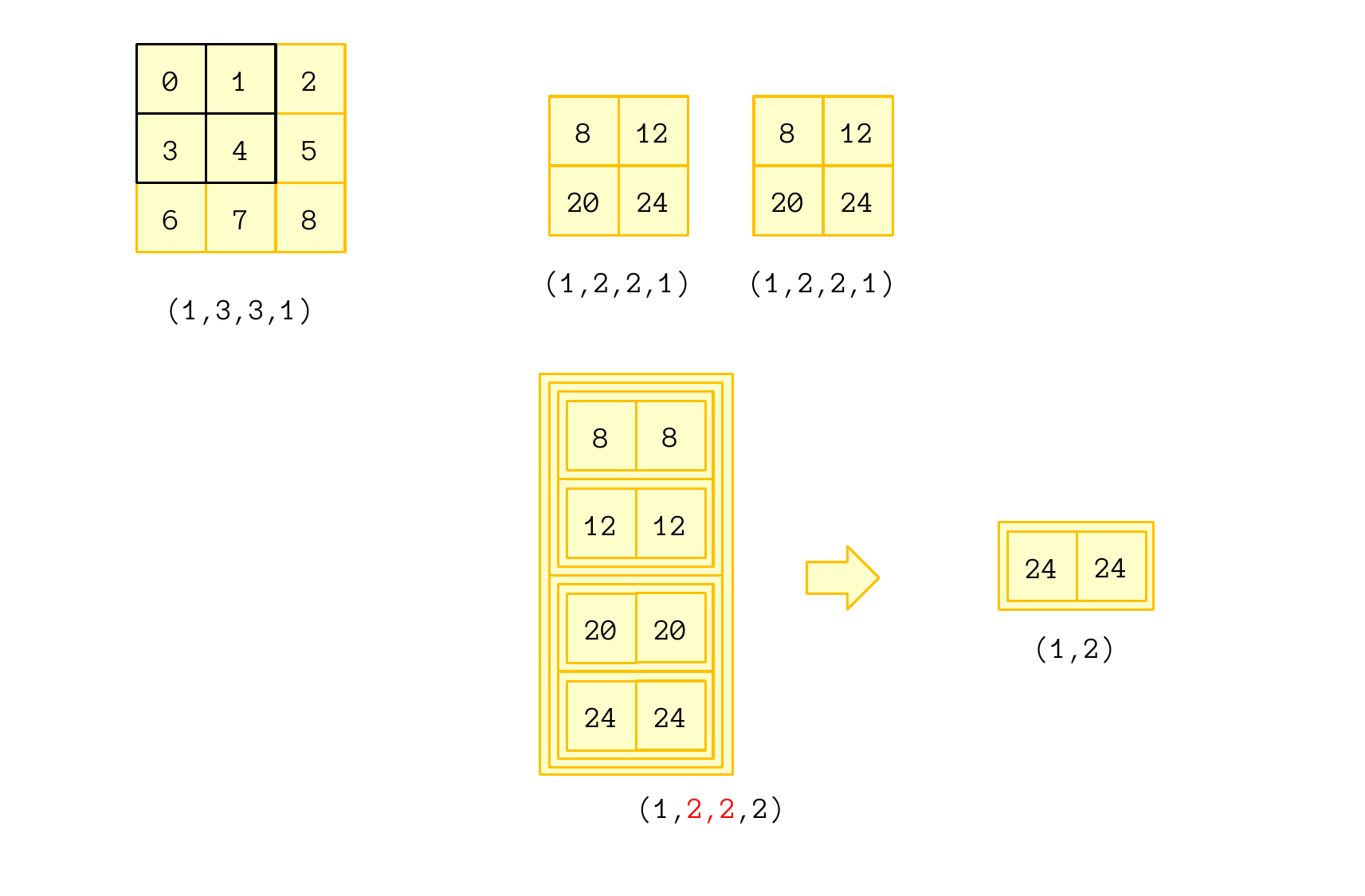

0

1
2
8
12
8
12
3
4
5
20
24
20
24
6
7
8
(1,2,2,1)
(1,2,2,1)
(1,3,3,1)

8
8

12
12

24
24

20
20
(1,2)

24
24
(1,2,2,2)